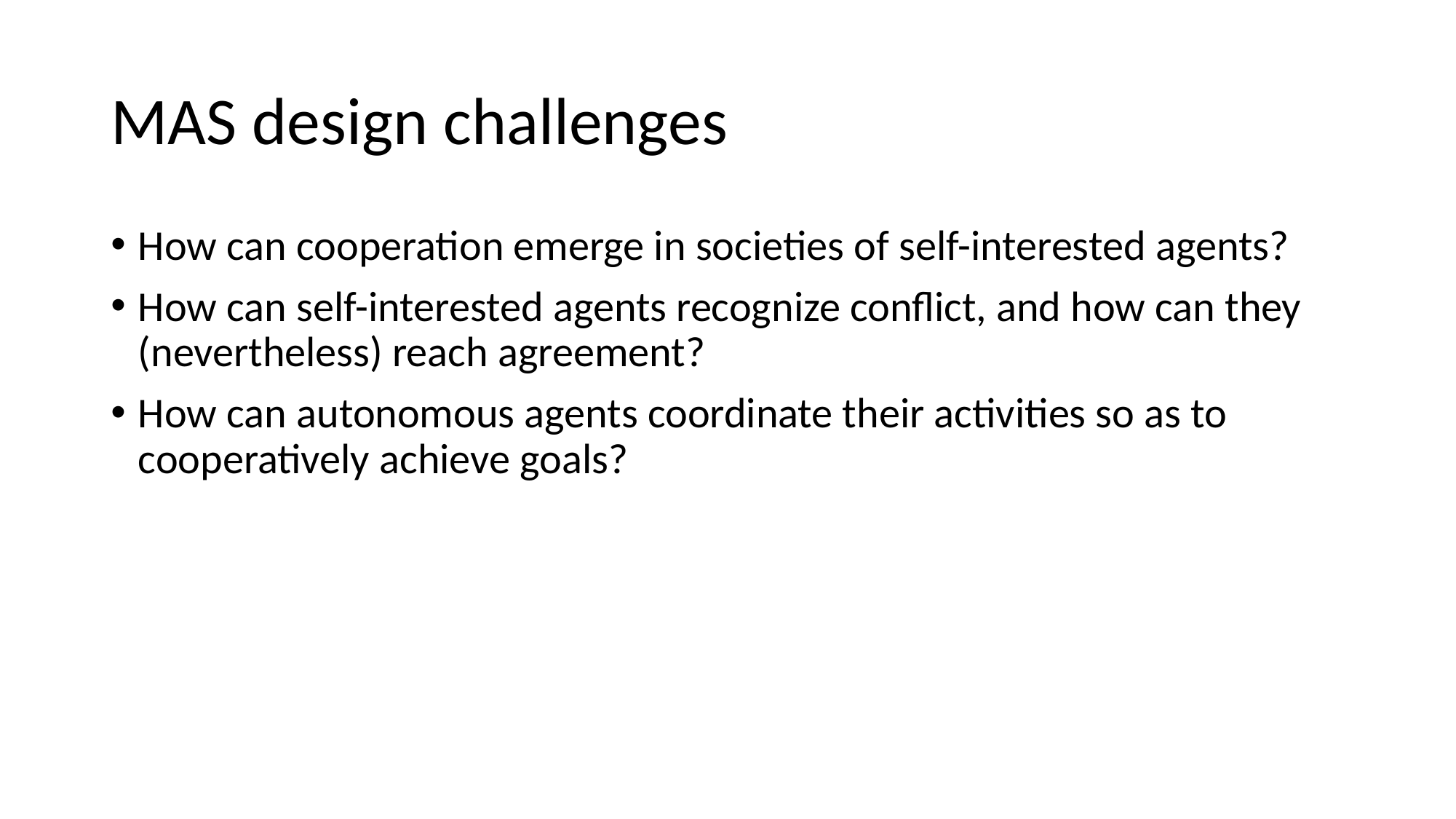

# MAS design challenges
How can cooperation emerge in societies of self-interested agents?
How can self-interested agents recognize conflict, and how can they (nevertheless) reach agreement?
How can autonomous agents coordinate their activities so as to cooperatively achieve goals?